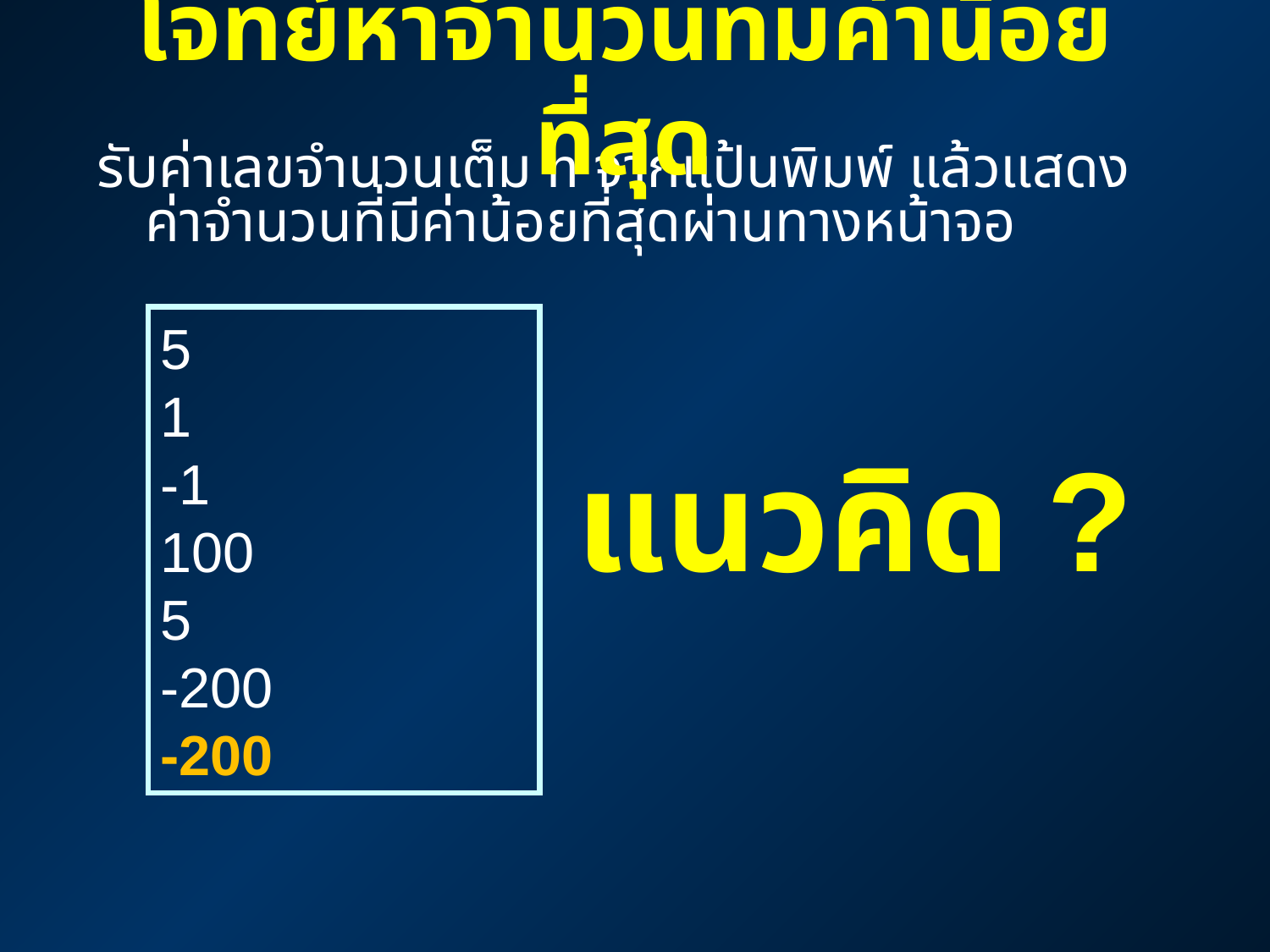

โจทย์หาจำนวนที่มีค่าน้อยที่สุด
รับค่าเลขจำนวนเต็ม n จากแป้นพิมพ์ แล้วแสดงค่าจำนวนที่มีค่าน้อยที่สุดผ่านทางหน้าจอ

5
1
-1
100
5
-200
-200

แนวคิด ?